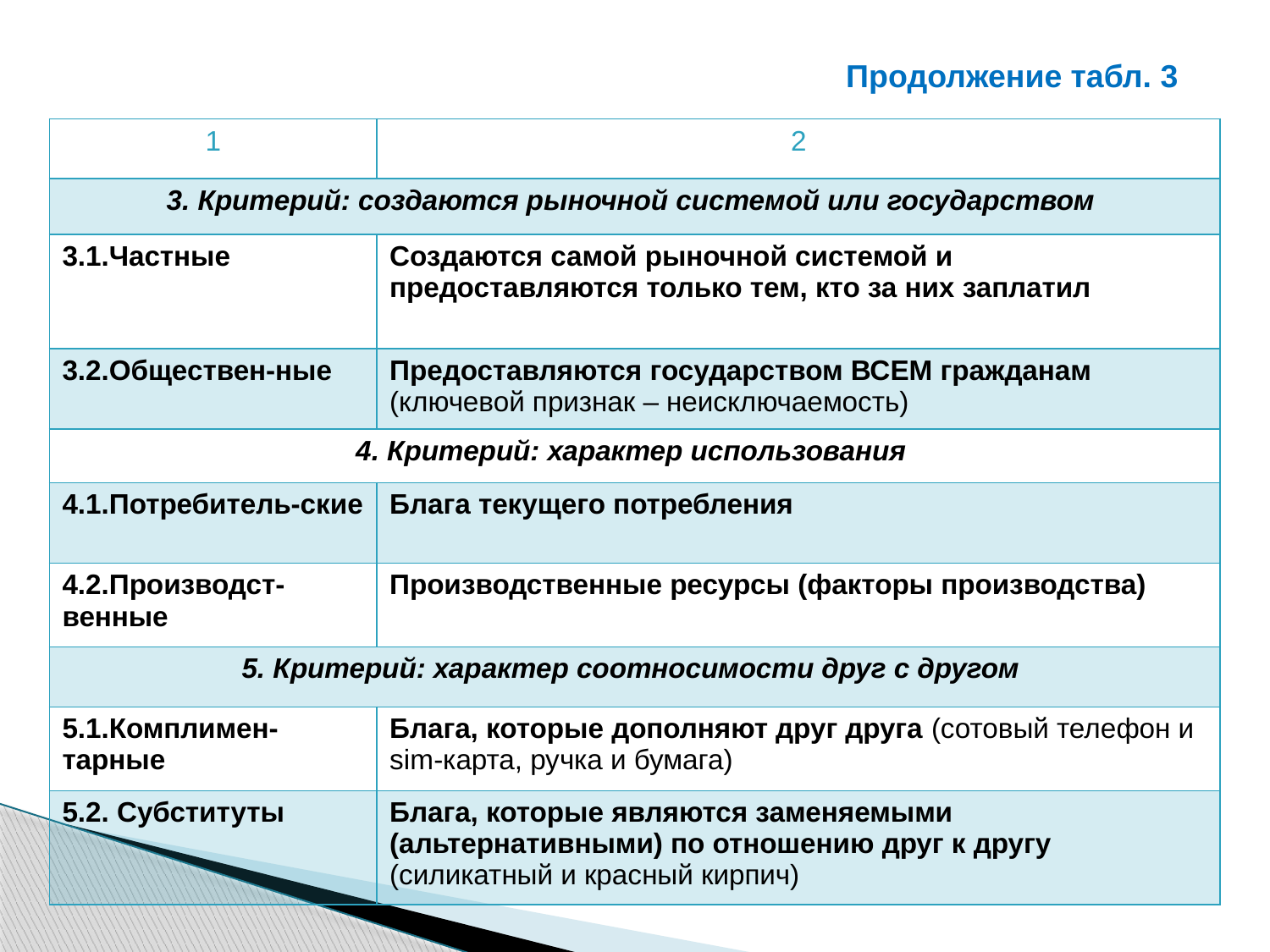

Продолжение табл. 3

| 1 | 2 |
| --- | --- |
| 3. Критерий: создаются рыночной системой или государством |  |
| 3.1.Частные | Создаются самой рыночной системой и предоставляются только тем, кто за них заплатил |
| 3.2.Обществен-ные | Предоставляются государством ВСЕМ гражданам (ключевой признак – неисключаемость) |
| 4. Критерий: характер использования |  |
| 4.1.Потребитель-ские | Блага текущего потребления |
| 4.2.Производст-венные | Производственные ресурсы (факторы производства) |
| 5. Критерий: характер соотносимости друг с другом |  |
| 5.1.Комплимен-тарные | Блага, которые дополняют друг друга (сотовый телефон и sim-карта, ручка и бумага) |
| 5.2. Субституты | Блага, которые являются заменяемыми (альтернативными) по отношению друг к другу (силикатный и красный кирпич) |